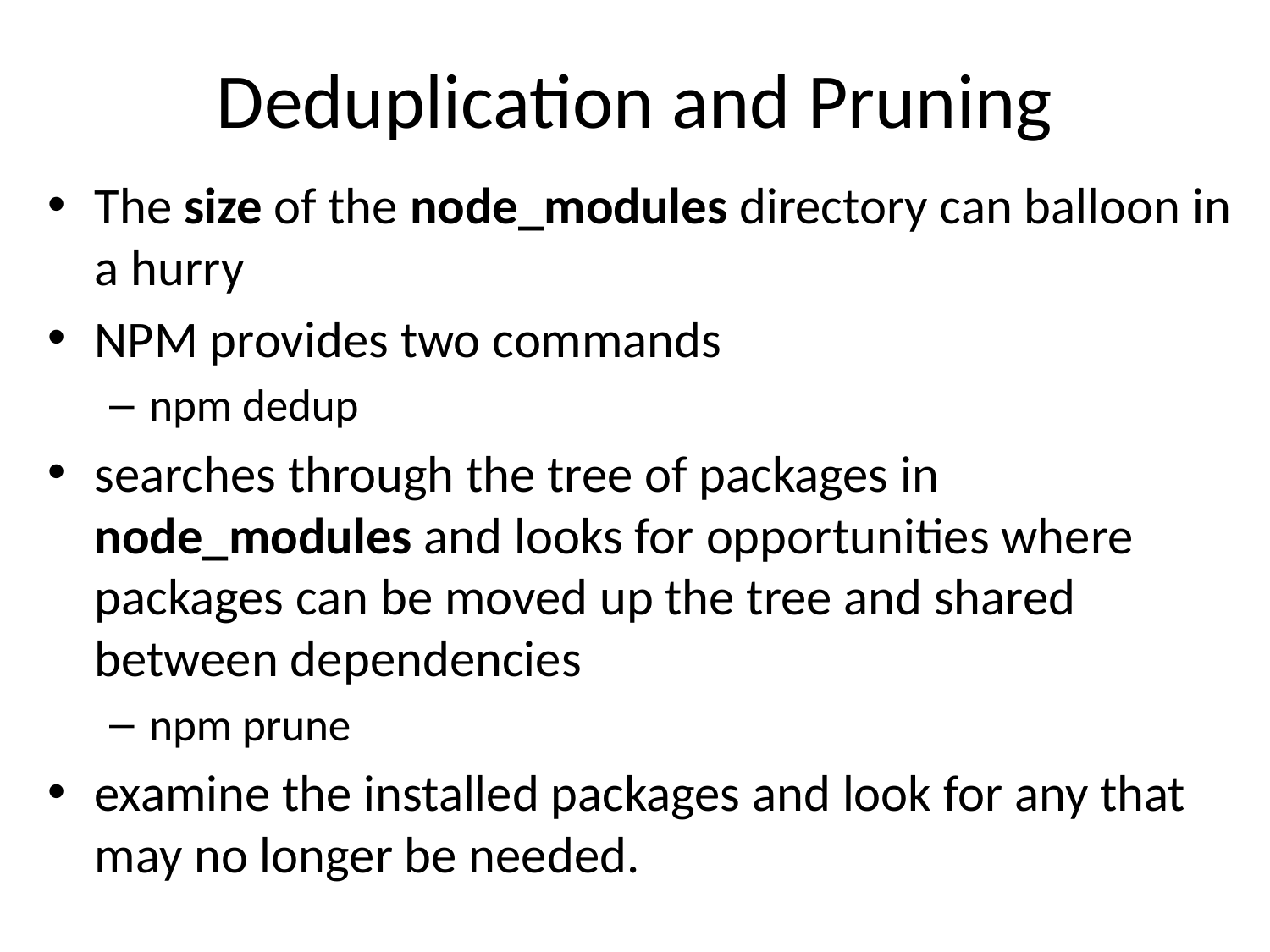

# Deduplication and Pruning
The size of the node_modules directory can balloon in a hurry
NPM provides two commands
npm dedup
searches through the tree of packages in node_modules and looks for opportunities where packages can be moved up the tree and shared between dependencies
npm prune
examine the installed packages and look for any that may no longer be needed.